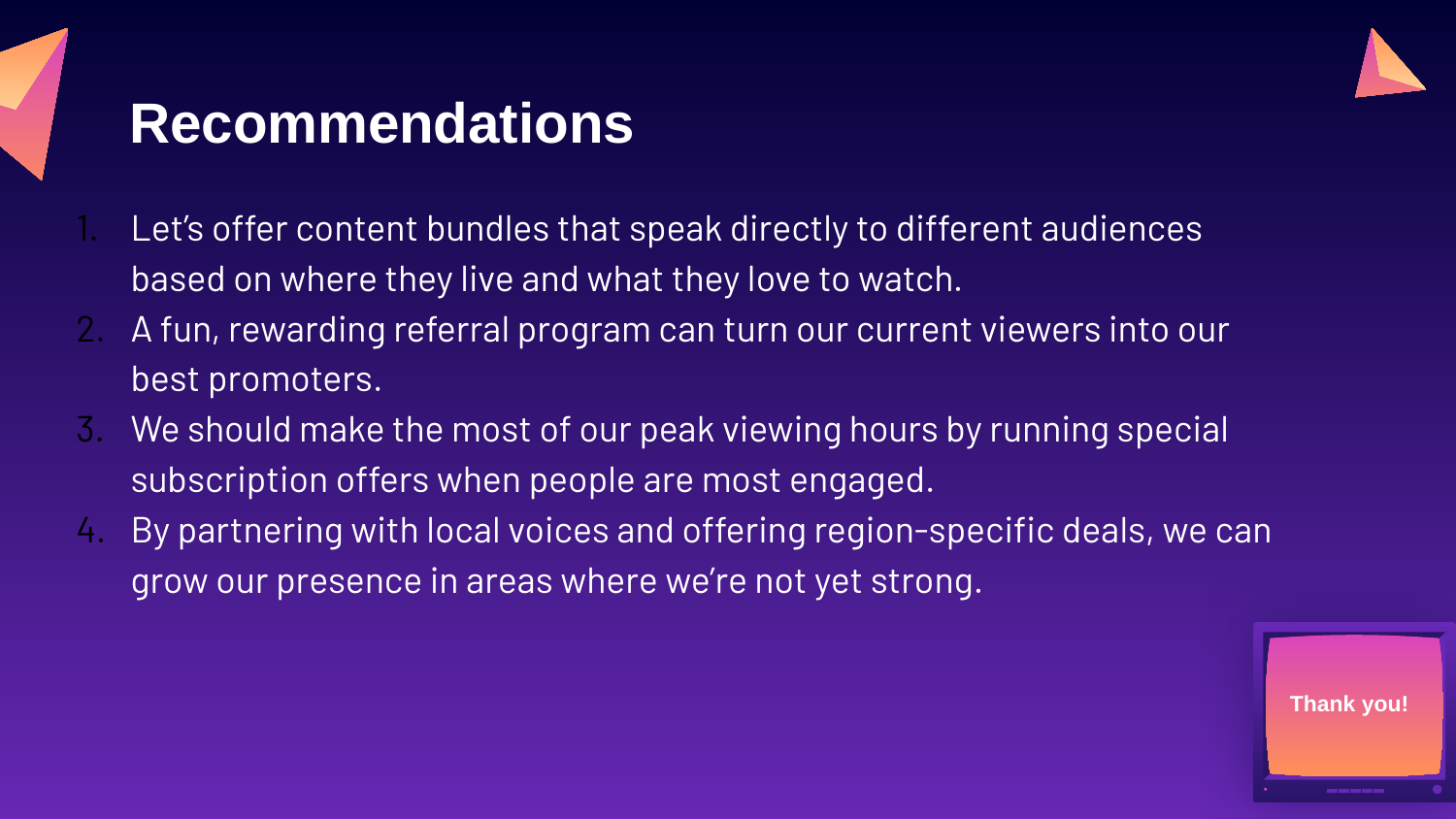

# Recommendations
Let’s offer content bundles that speak directly to different audiences based on where they live and what they love to watch.
A fun, rewarding referral program can turn our current viewers into our best promoters.
We should make the most of our peak viewing hours by running special subscription offers when people are most engaged.
By partnering with local voices and offering region-specific deals, we can grow our presence in areas where we’re not yet strong.

Thank you!